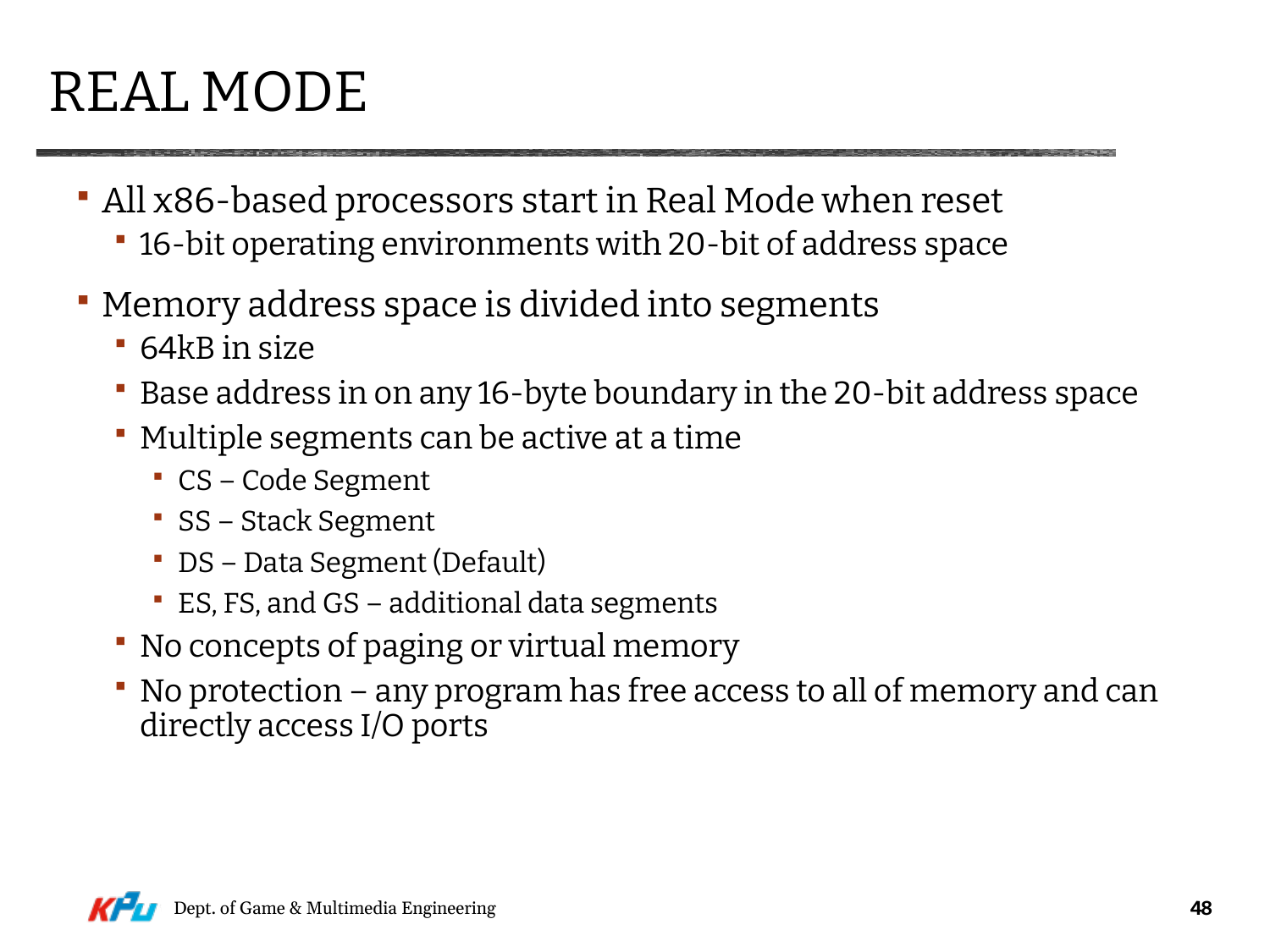

# real mode
All x86-based processors start in Real Mode when reset
16-bit operating environments with 20-bit of address space
Memory address space is divided into segments
64kB in size
Base address in on any 16-byte boundary in the 20-bit address space
Multiple segments can be active at a time
CS – Code Segment
SS – Stack Segment
DS – Data Segment (Default)
ES, FS, and GS – additional data segments
No concepts of paging or virtual memory
No protection – any program has free access to all of memory and can directly access I/O ports

Dept. of Game & Multimedia Engineering
48